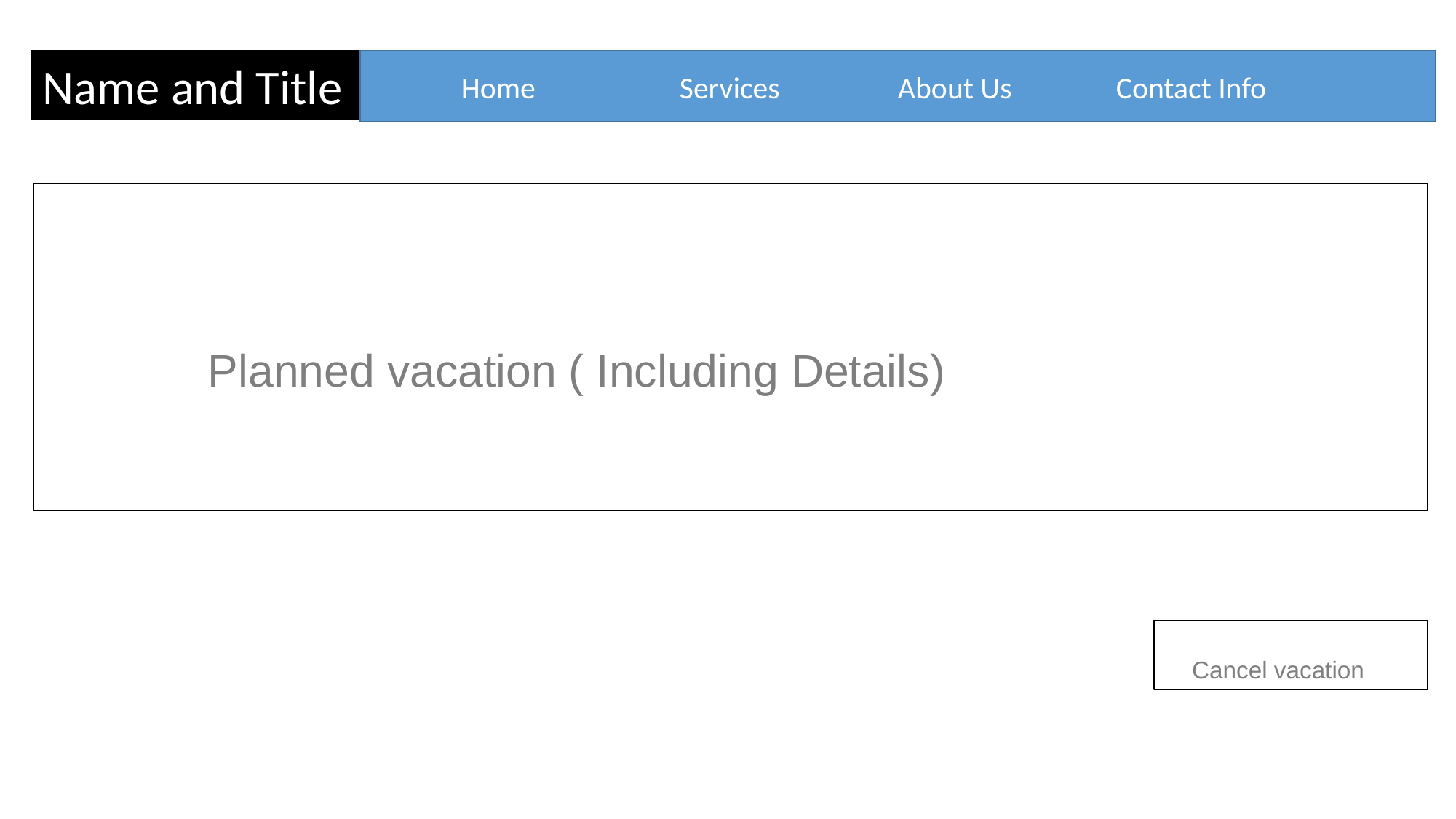

Name and Title
Home		Services		About Us	Contact Info

             Planned vacation ( Including Details)

    Cancel vacation